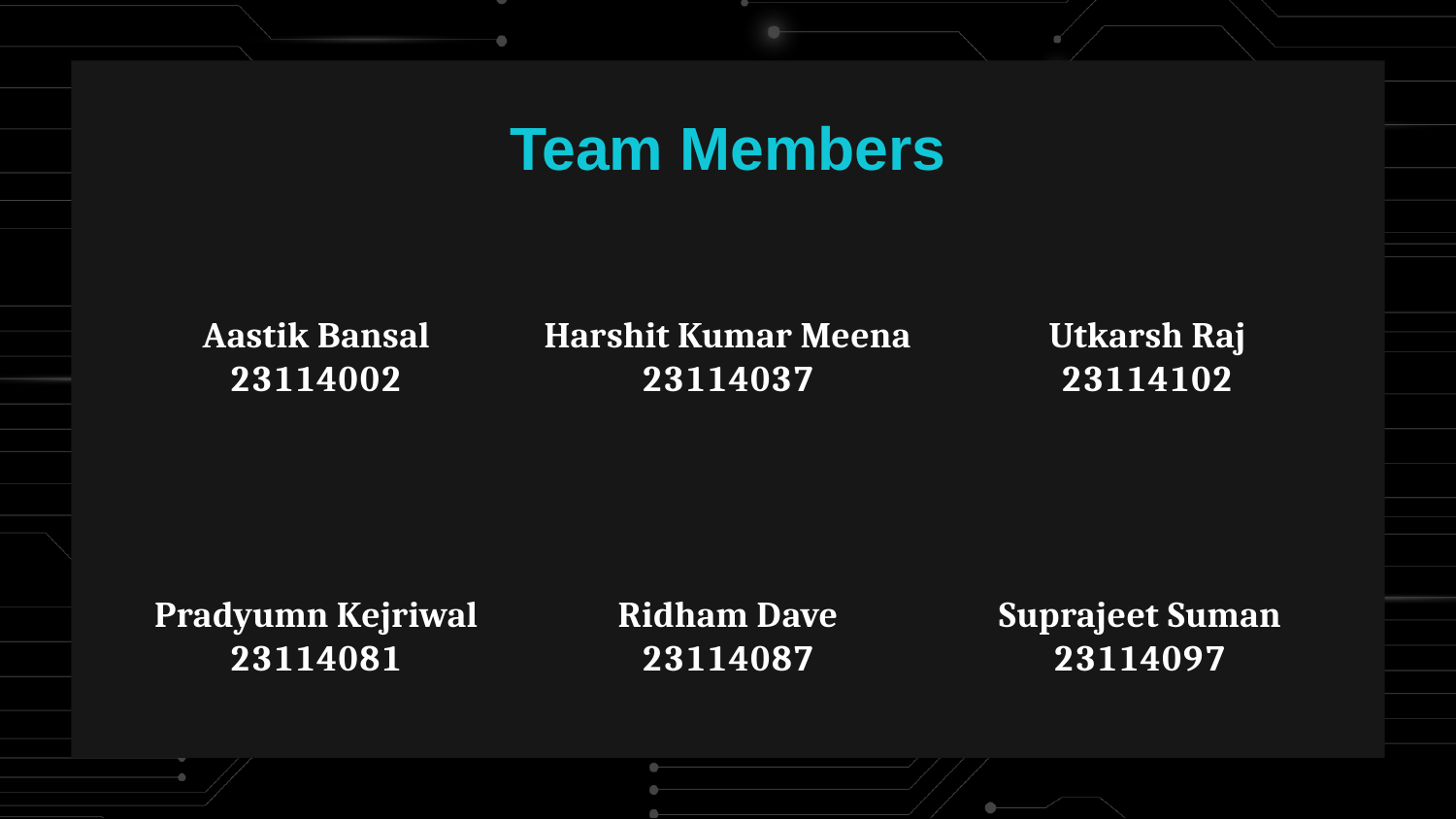

# Team Members
Utkarsh Raj 23114102
Harshit Kumar Meena 23114037
Aastik Bansal
23114002
Pradyumn Kejriwal 23114081
Ridham Dave 23114087
Suprajeet Suman 23114097